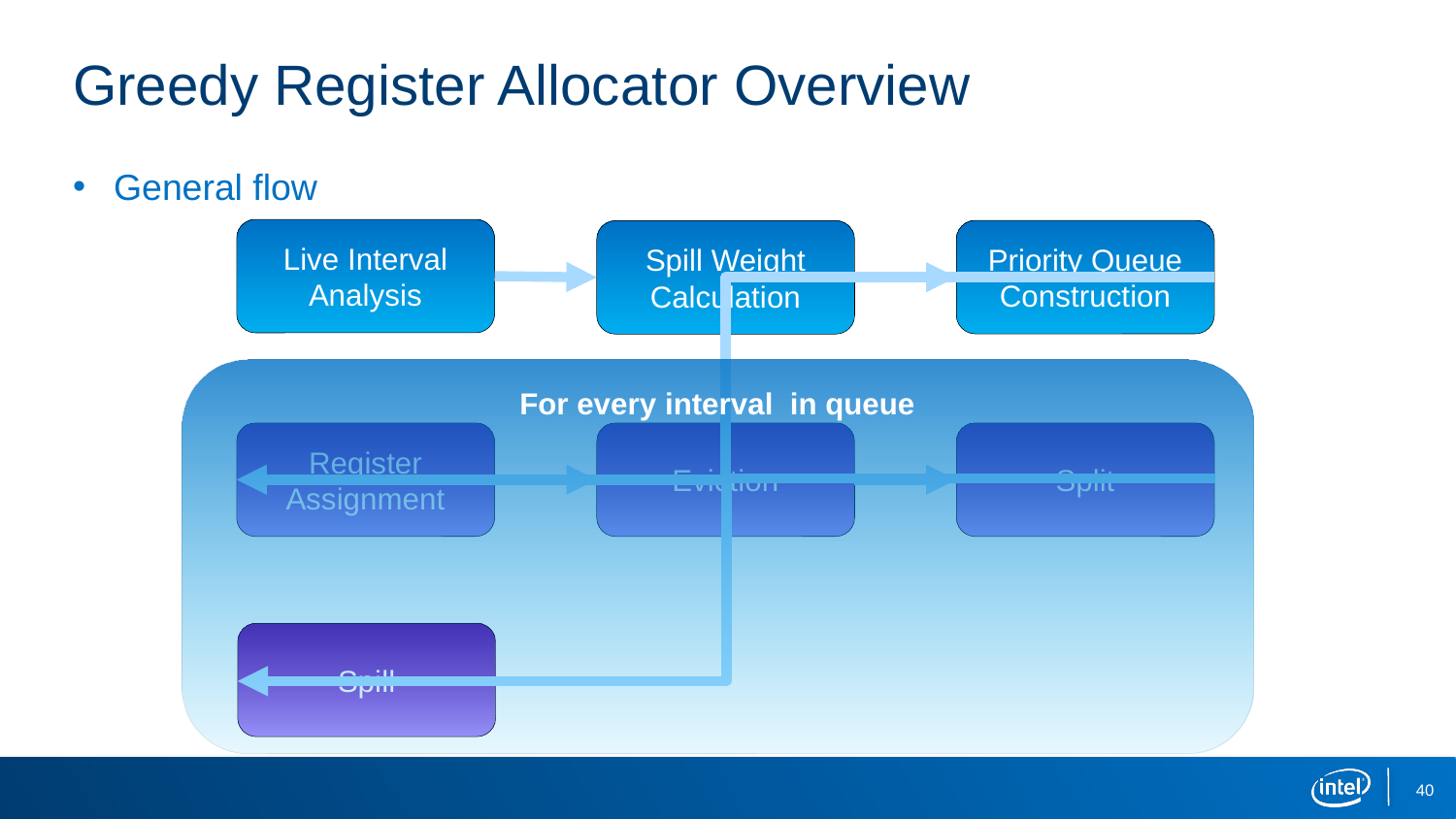

# Greedy Register Allocator Overview
General flow

Live Interval Analysis
Priority Queue Construction
Spill Weight Calculation
For every interval  in queue

Split
Register Assignment
Eviction
Spill
40